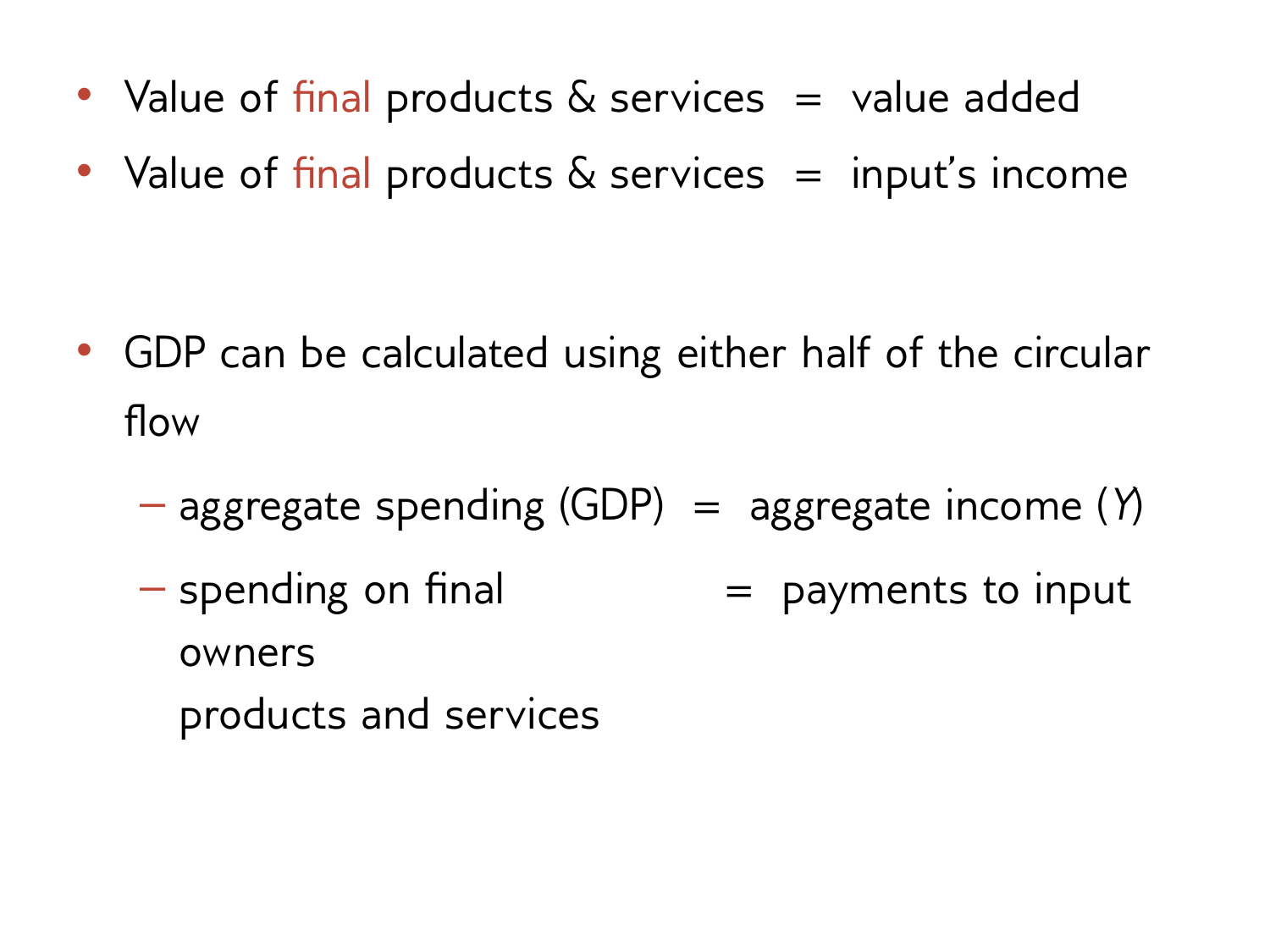

Value of final products & services  =  value added
Value of final products & services  =  input’s income

GDP can be calculated using either half of the circular flow
aggregate spending (GDP)  =  aggregate income (Y)
spending on final                =  payments to input owners
products and services